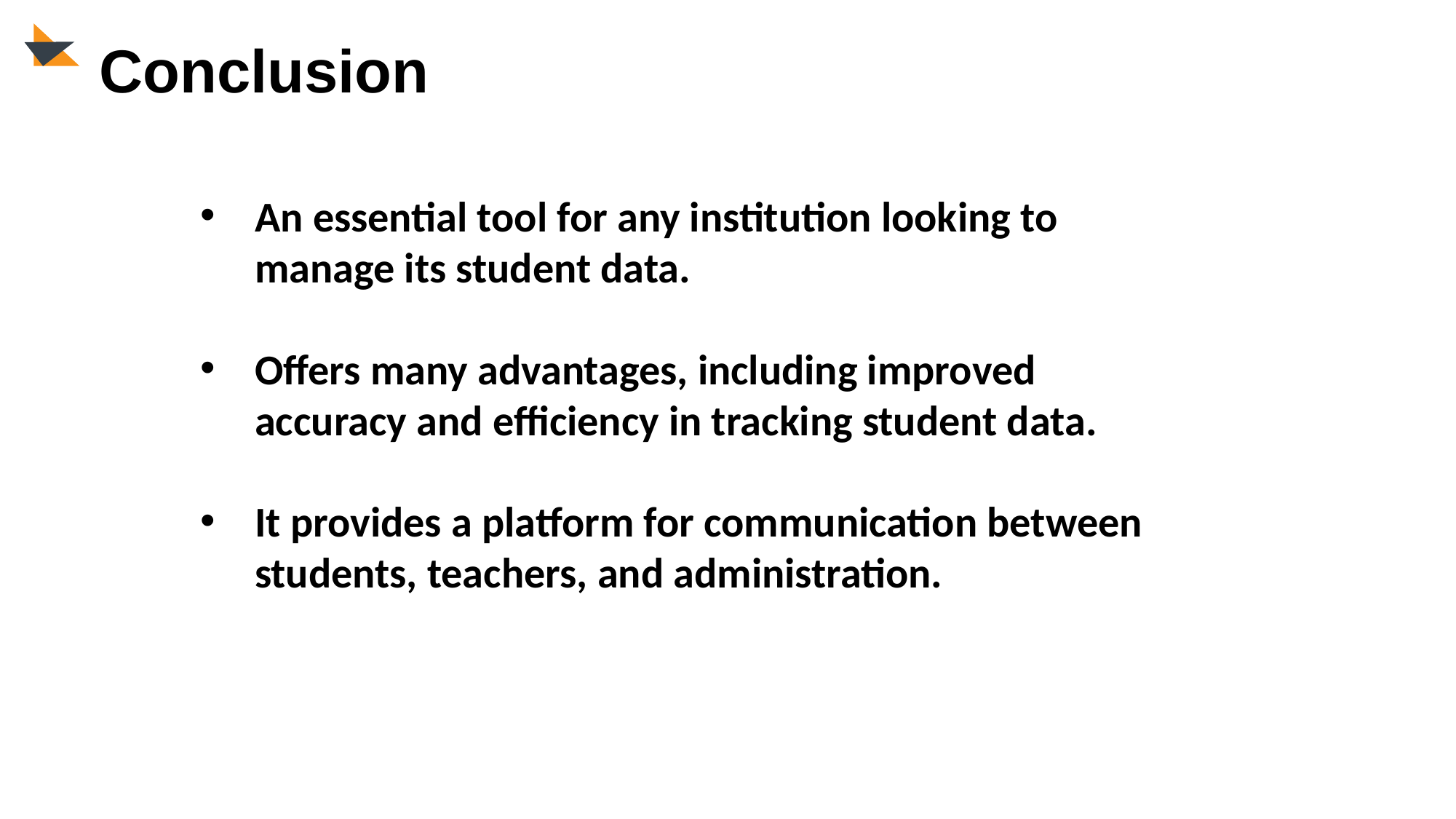

Conclusion
An essential tool for any institution looking to manage its student data.

Offers many advantages, including improved accuracy and efficiency in tracking student data.

It provides a platform for communication between students, teachers, and administration.